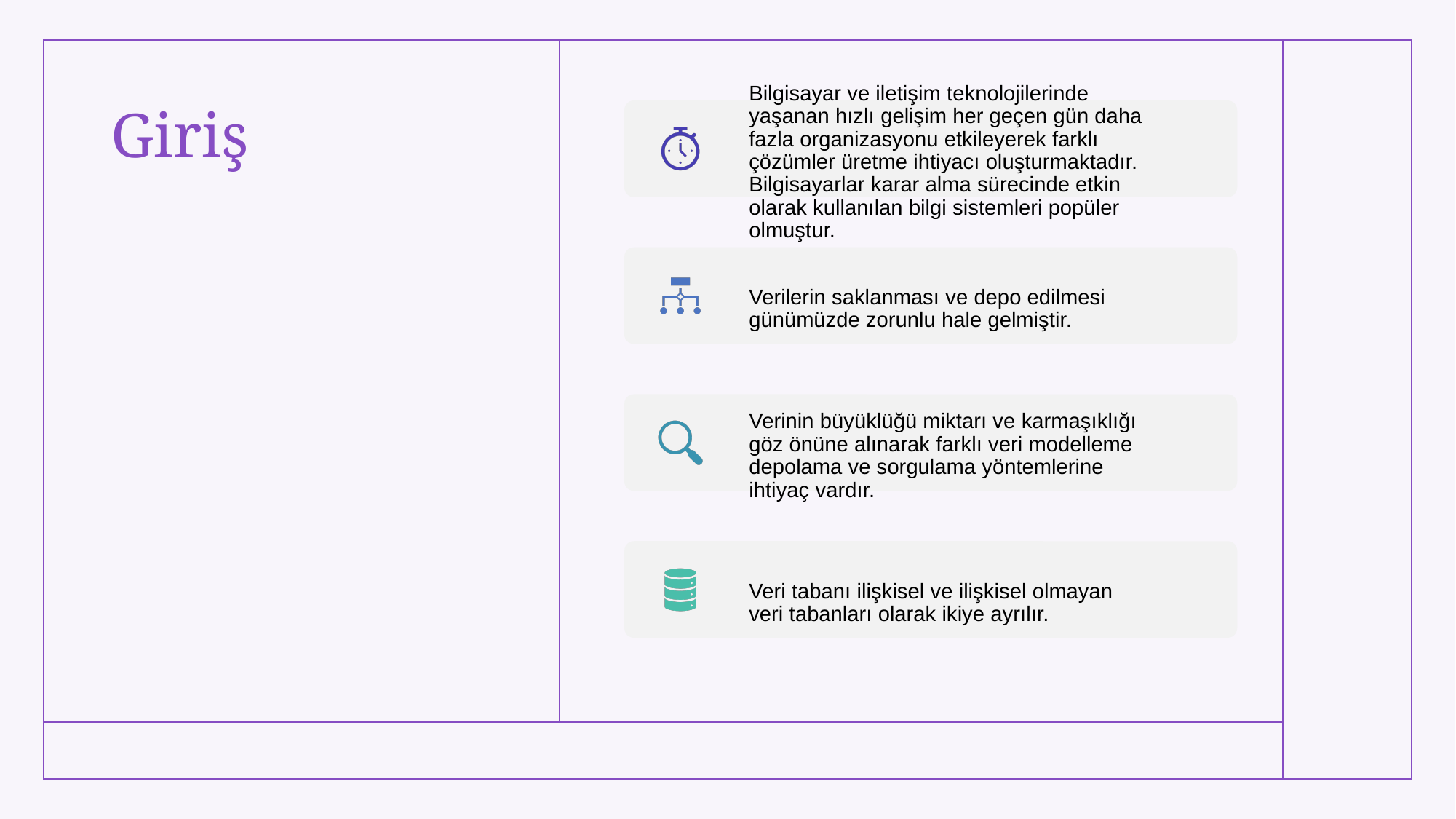

# Giriş
Bilgisayar ve iletişim teknolojilerinde yaşanan hızlı gelişim her geçen gün daha fazla organizasyonu etkileyerek farklı çözümler üretme ihtiyacı oluşturmaktadır. Bilgisayarlar karar alma sürecinde etkin olarak kullanılan bilgi sistemleri popüler olmuştur.
Verilerin saklanması ve depo edilmesi günümüzde zorunlu hale gelmiştir.
Verinin büyüklüğü miktarı ve karmaşıklığı göz önüne alınarak farklı veri modelleme depolama ve sorgulama yöntemlerine ihtiyaç vardır.
Veri tabanı ilişkisel ve ilişkisel olmayan veri tabanları olarak ikiye ayrılır.